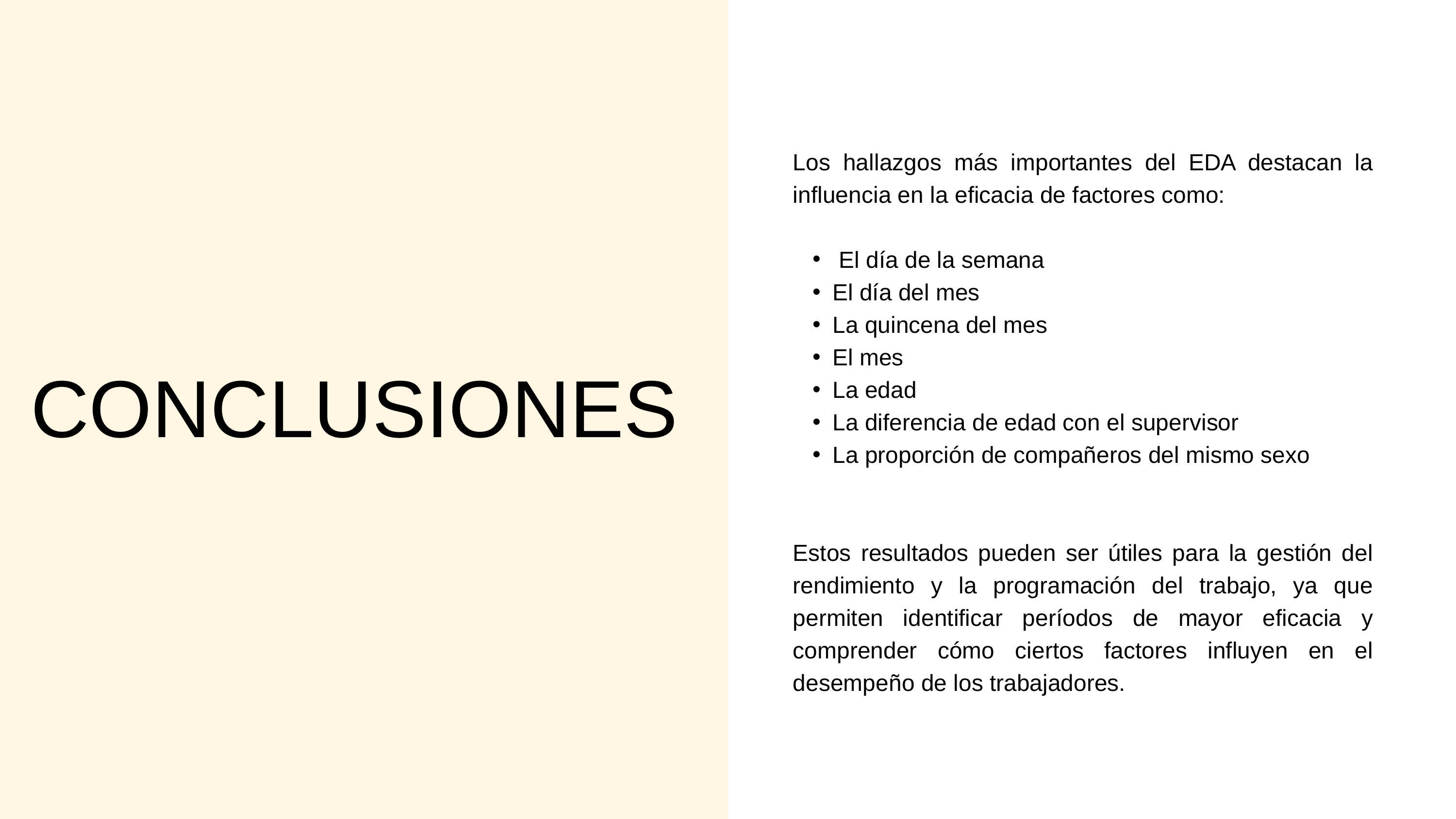

Los hallazgos más importantes del EDA destacan la influencia en la eficacia de factores como:

 El día de la semana
El día del mes
La quincena del mes
El mes
La edad
La diferencia de edad con el supervisor
La proporción de compañeros del mismo sexo

Estos resultados pueden ser útiles para la gestión del rendimiento y la programación del trabajo, ya que permiten identificar períodos de mayor eficacia y comprender cómo ciertos factores influyen en el desempeño de los trabajadores.
CONCLUSIONES